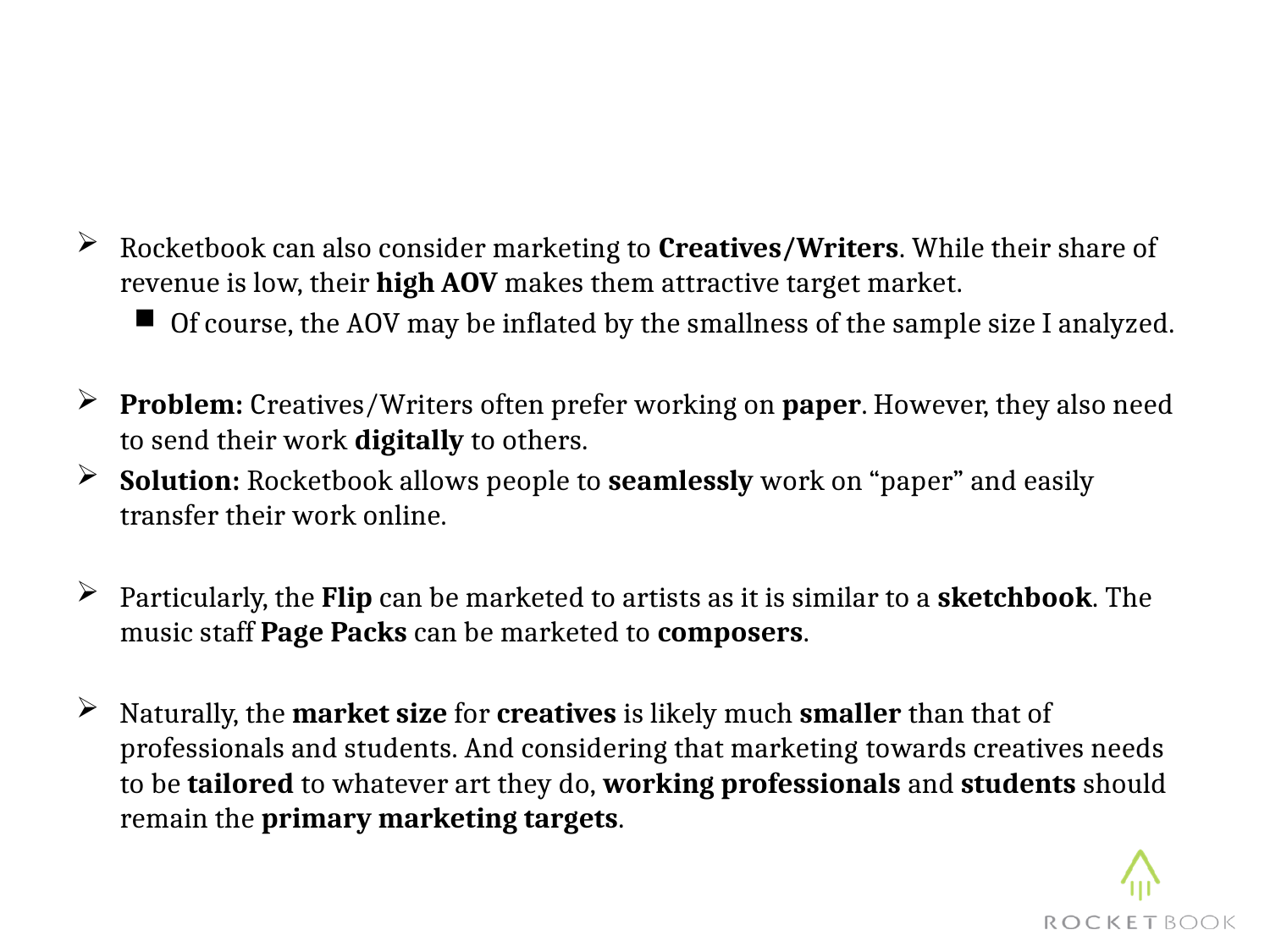

Rocketbook can also consider marketing to Creatives/Writers. While their share of revenue is low, their high AOV makes them attractive target market.
Of course, the AOV may be inflated by the smallness of the sample size I analyzed.

Problem: Creatives/Writers often prefer working on paper. However, they also need to send their work digitally to others.
Solution: Rocketbook allows people to seamlessly work on “paper” and easily transfer their work online.

Particularly, the Flip can be marketed to artists as it is similar to a sketchbook. The music staff Page Packs can be marketed to composers.

Naturally, the market size for creatives is likely much smaller than that of professionals and students. And considering that marketing towards creatives needs to be tailored to whatever art they do, working professionals and students should remain the primary marketing targets.